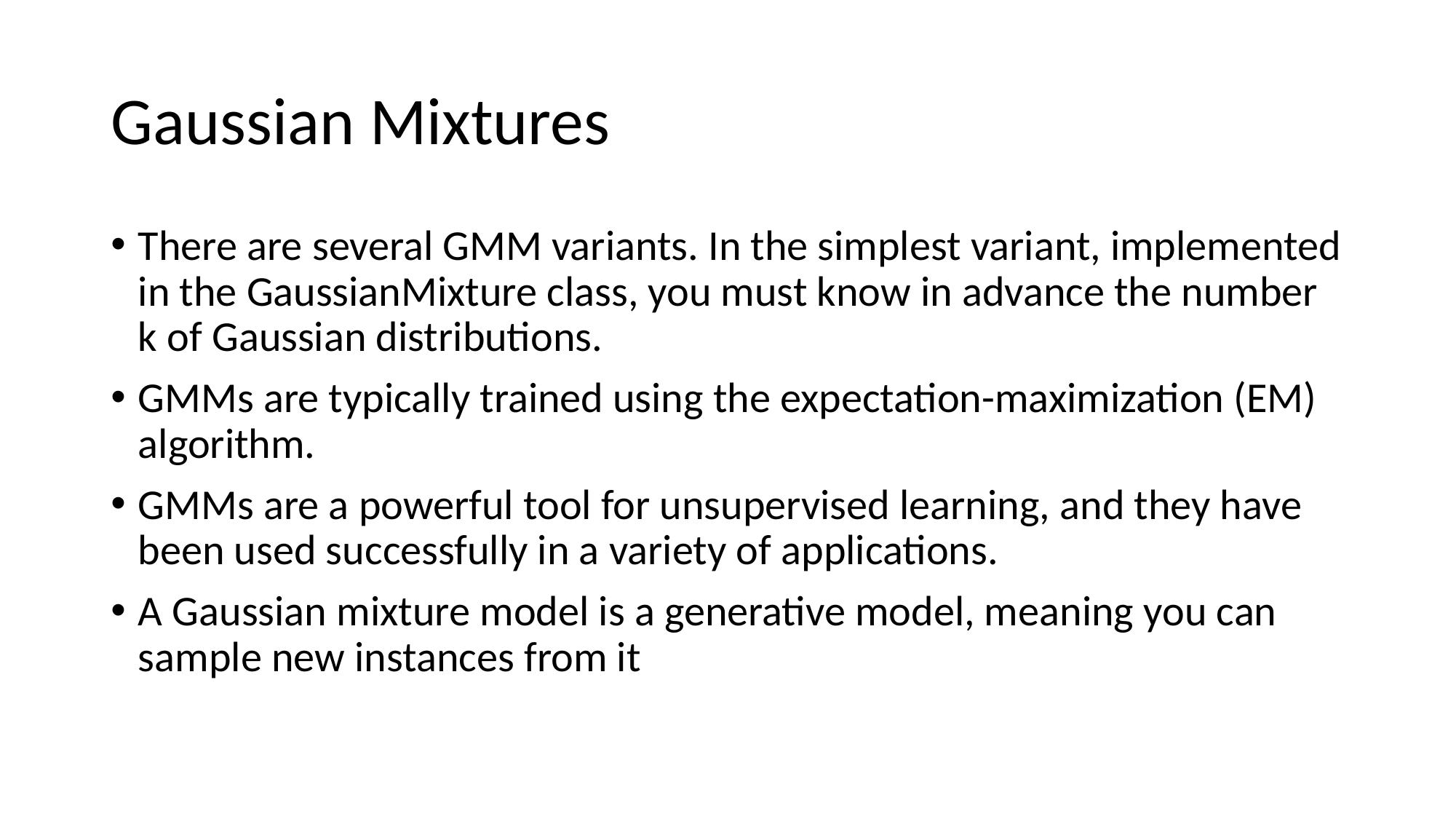

# Gaussian Mixtures
There are several GMM variants. In the simplest variant, implemented in the GaussianMixture class, you must know in advance the number k of Gaussian distributions.
GMMs are typically trained using the expectation-maximization (EM) algorithm.
GMMs are a powerful tool for unsupervised learning, and they have been used successfully in a variety of applications.
A Gaussian mixture model is a generative model, meaning you can sample new instances from it